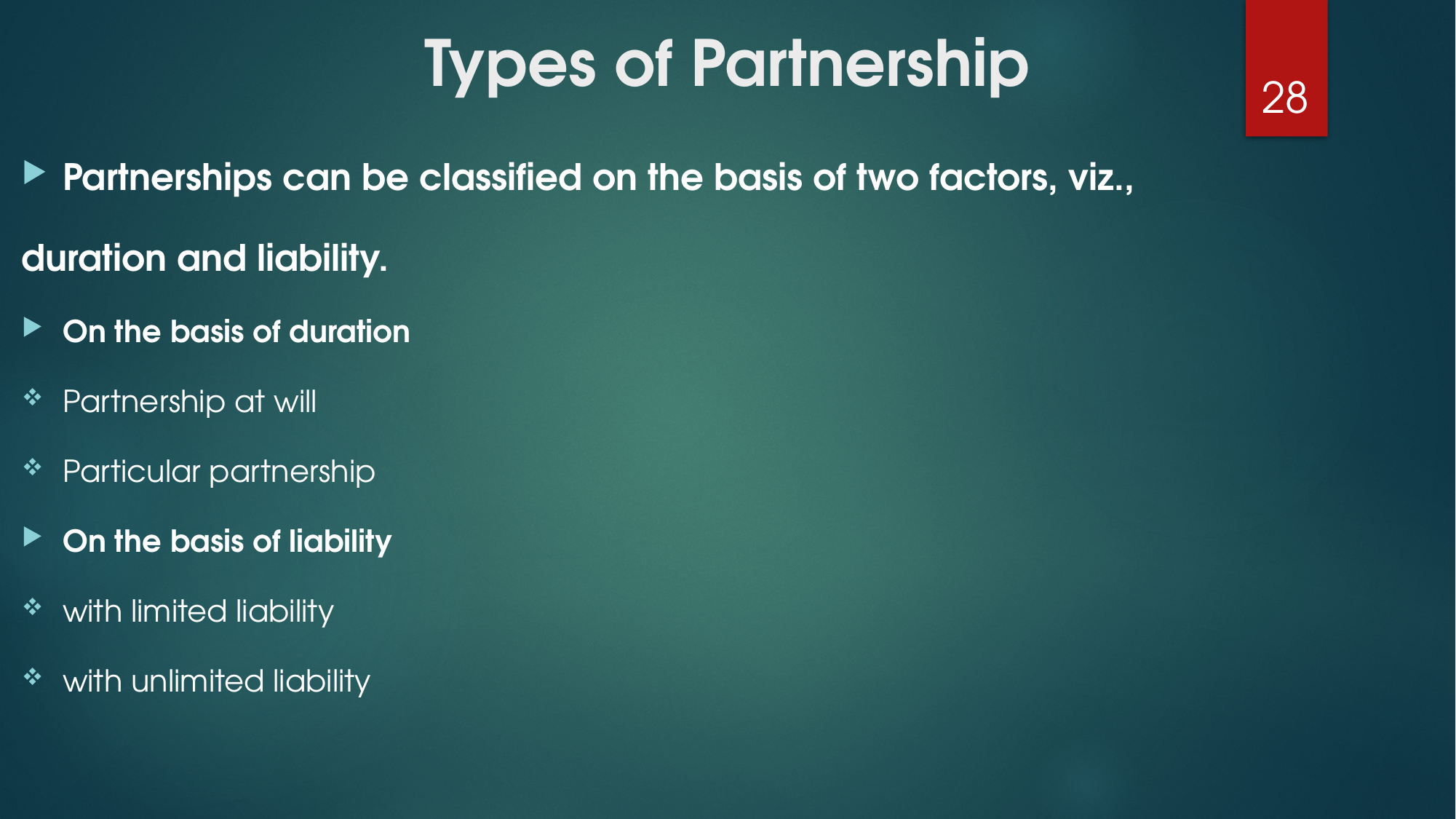

# Types of Partnership
28
Partnerships can be classified on the basis of two factors, viz.,
duration and liability.
On the basis of duration
Partnership at will
Particular partnership
On the basis of liability
with limited liability
with unlimited liability